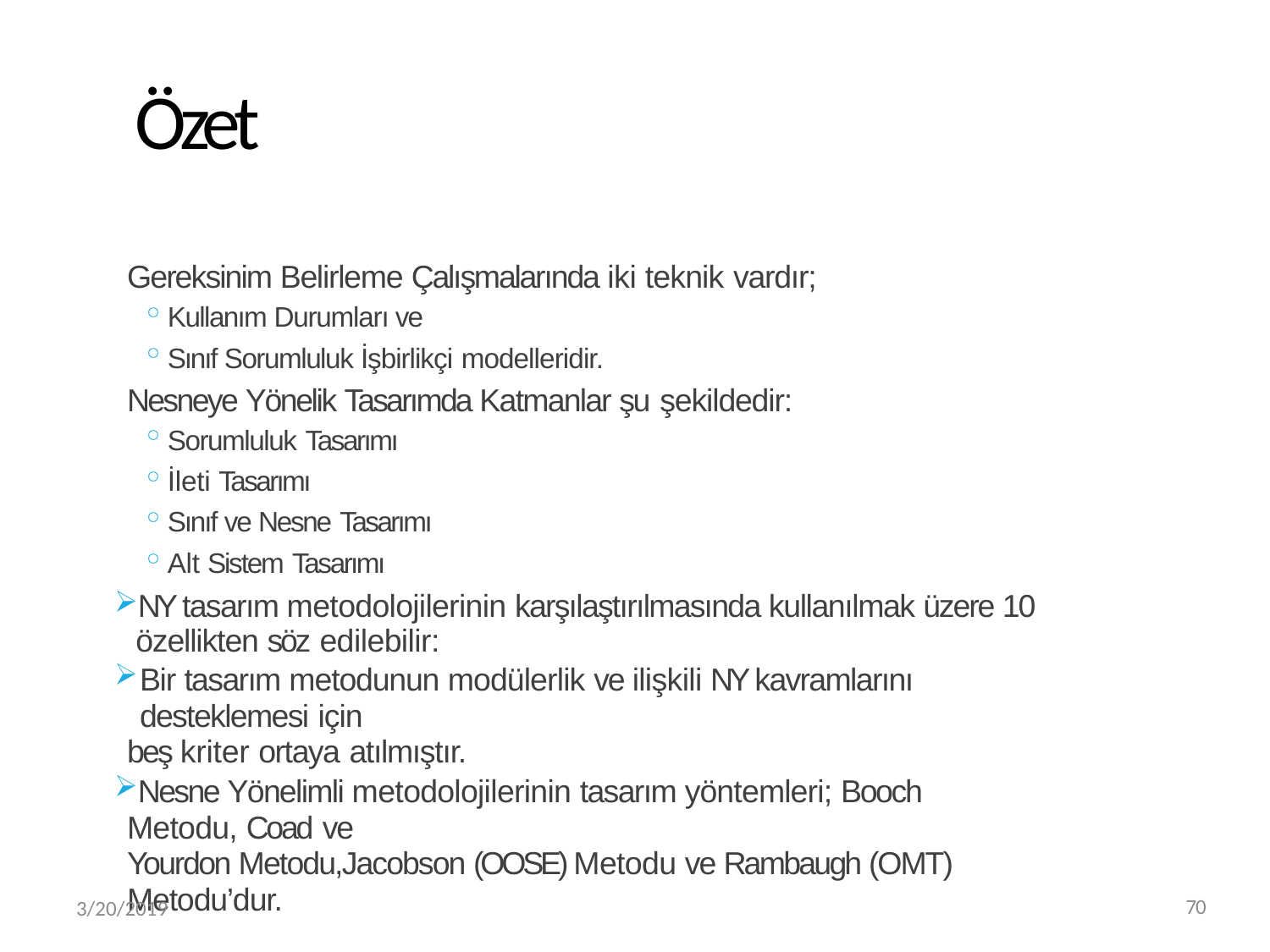

# Özet
Gereksinim Belirleme Çalışmalarında iki teknik vardır;
Kullanım Durumları ve
Sınıf Sorumluluk İşbirlikçi modelleridir.
Nesneye Yönelik Tasarımda Katmanlar şu şekildedir:
Sorumluluk Tasarımı
İleti Tasarımı
Sınıf ve Nesne Tasarımı
Alt Sistem Tasarımı
NY tasarım metodolojilerinin karşılaştırılmasında kullanılmak üzere 10  özellikten söz edilebilir:
Bir tasarım metodunun modülerlik ve ilişkili NY kavramlarını desteklemesi için
beş kriter ortaya atılmıştır.
Nesne Yönelimli metodolojilerinin tasarım yöntemleri; Booch Metodu, Coad ve
Yourdon Metodu,Jacobson (OOSE) Metodu ve Rambaugh (OMT) Metodu’dur.
3/20/2019
70